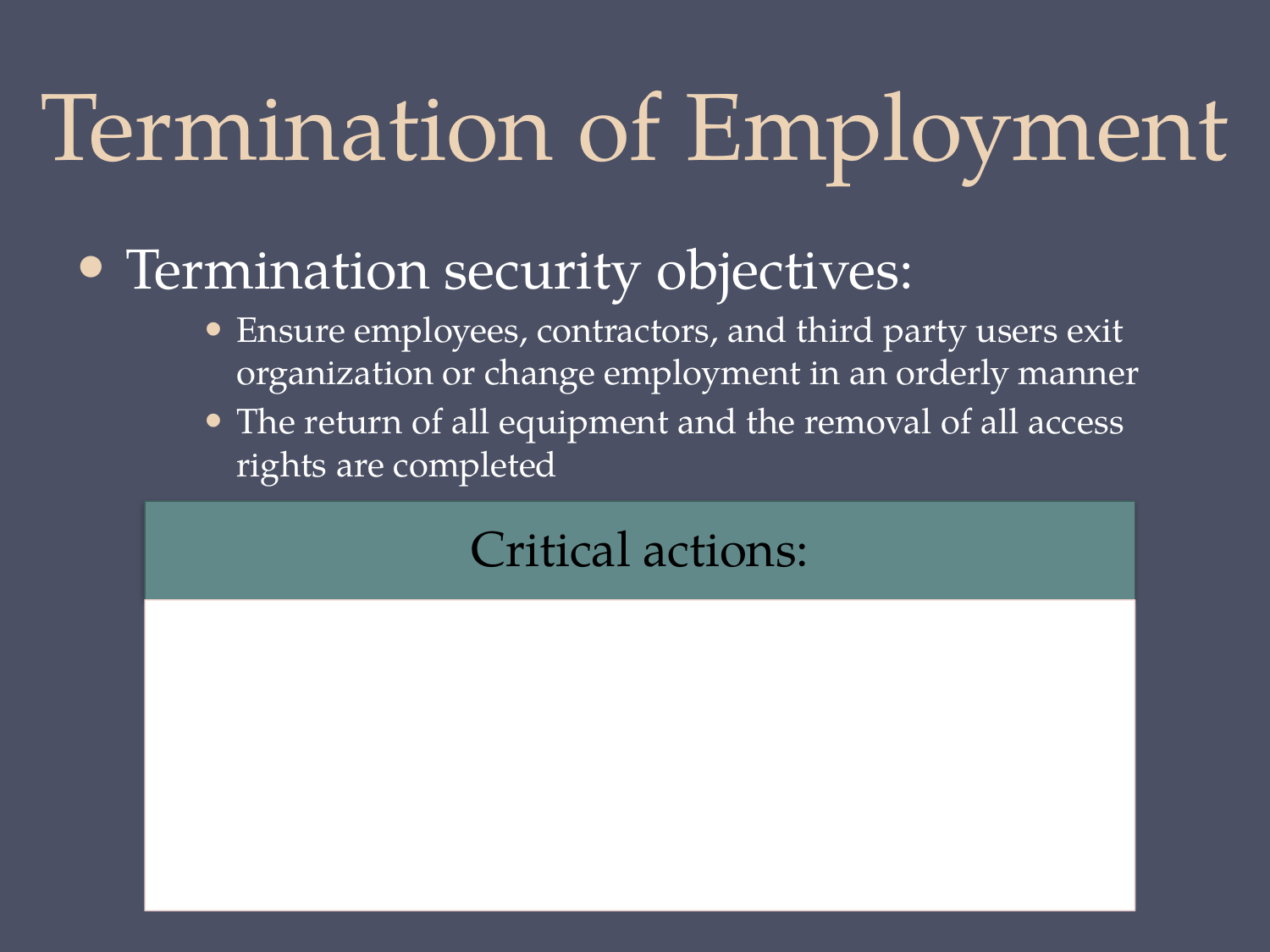

# Termination of Employment
Termination security objectives:
Ensure employees, contractors, and third party users exit organization or change employment in an orderly manner
The return of all equipment and the removal of all access rights are completed
Critical actions:
Remove name from all authorized access lists
Inform guards that ex-employee general access is not allowed
Remove personal access codes, change physical locks and lock combinations, reprogram access card systems
Recover all assets, including employee ID, portable USB storage devices, documents, and equipment
Notify by memo or e-mail appropriate departments